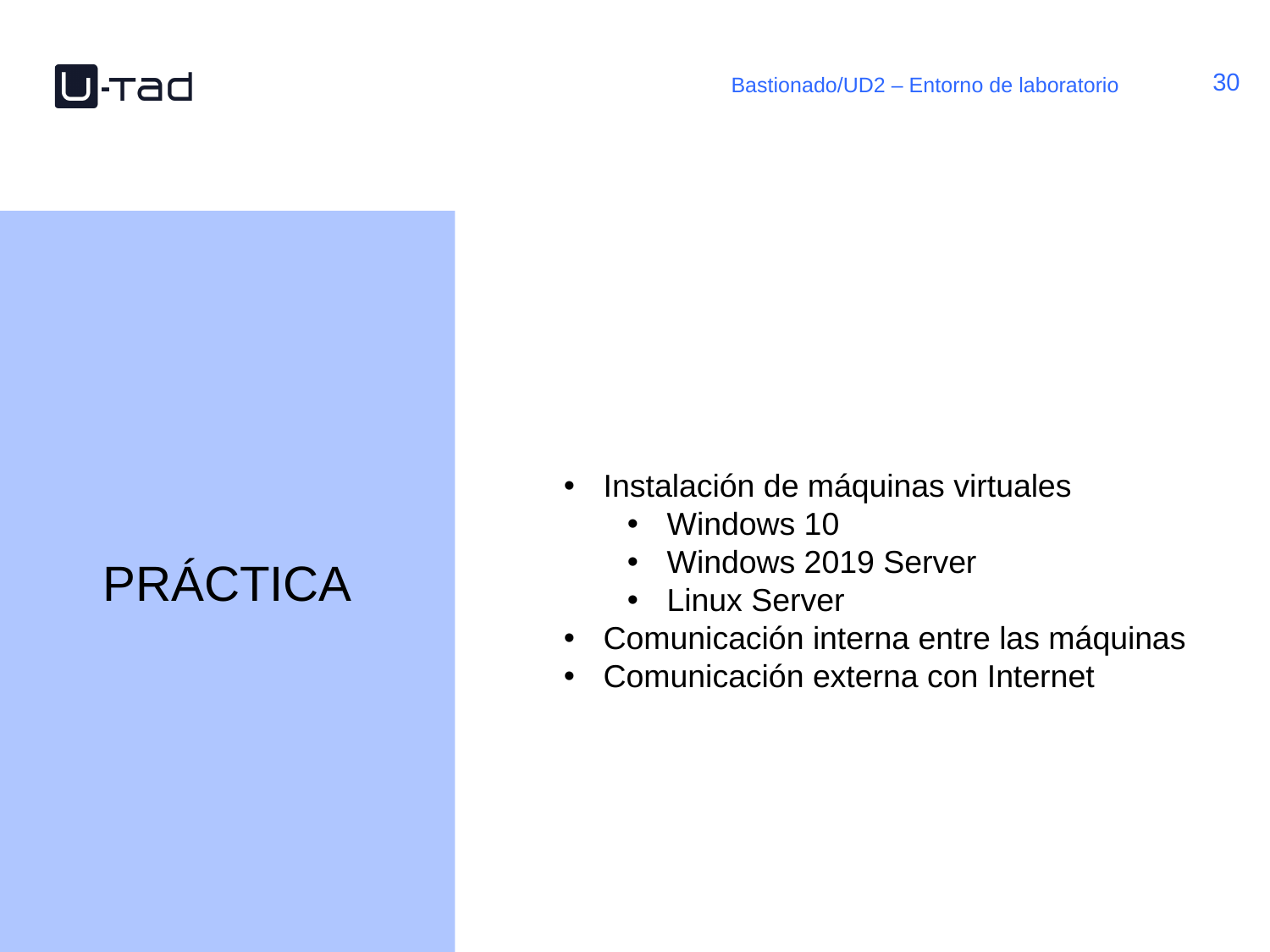

Bastionado/UD2 – Entorno de laboratorio
PRÁCTICA
Instalación de máquinas virtuales
Windows 10
Windows 2019 Server
Linux Server
Comunicación interna entre las máquinas
Comunicación externa con Internet